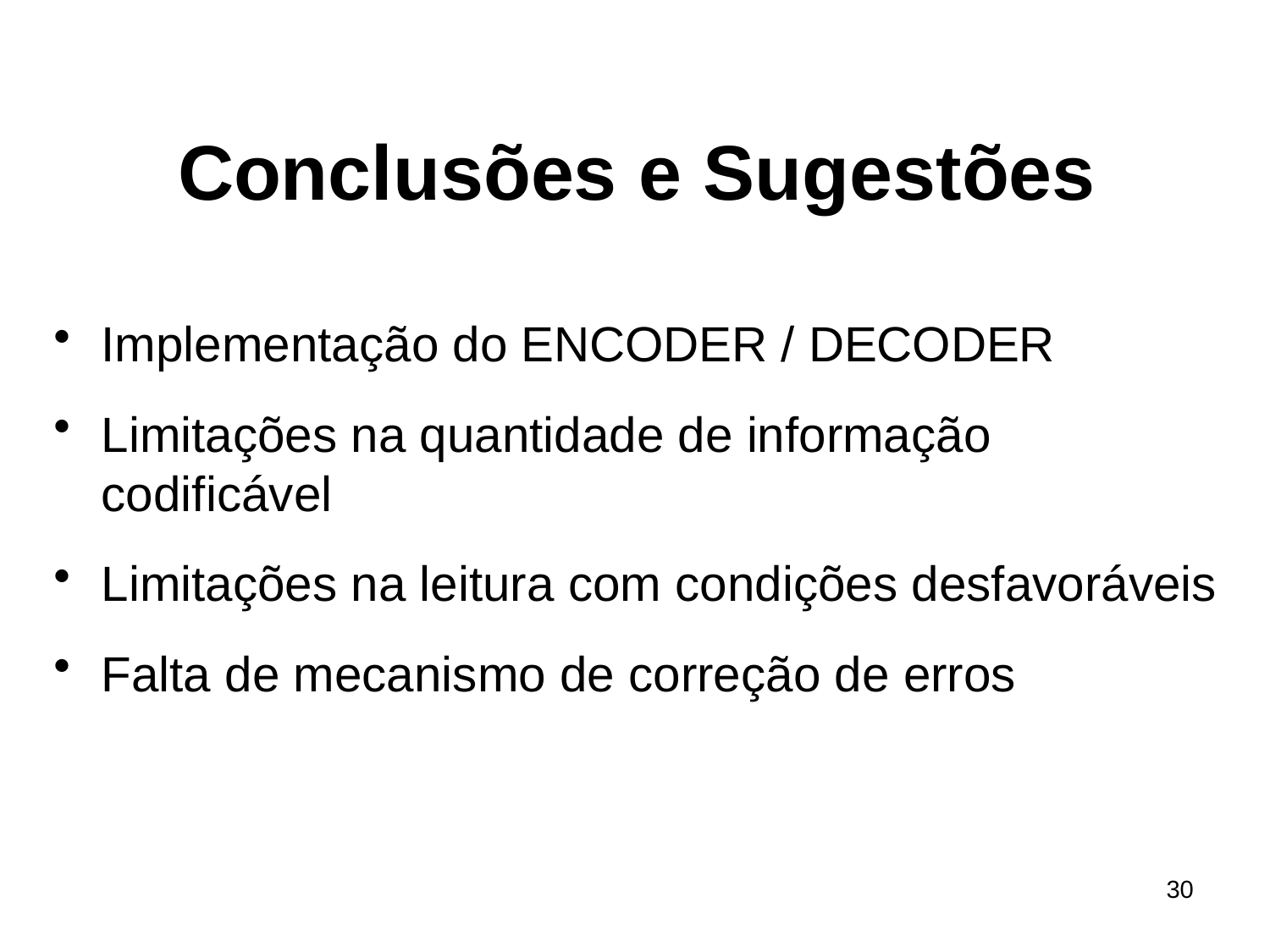

# Conclusões e Sugestões
Implementação do ENCODER / DECODER
Limitações na quantidade de informação codificável
Limitações na leitura com condições desfavoráveis
Falta de mecanismo de correção de erros

30